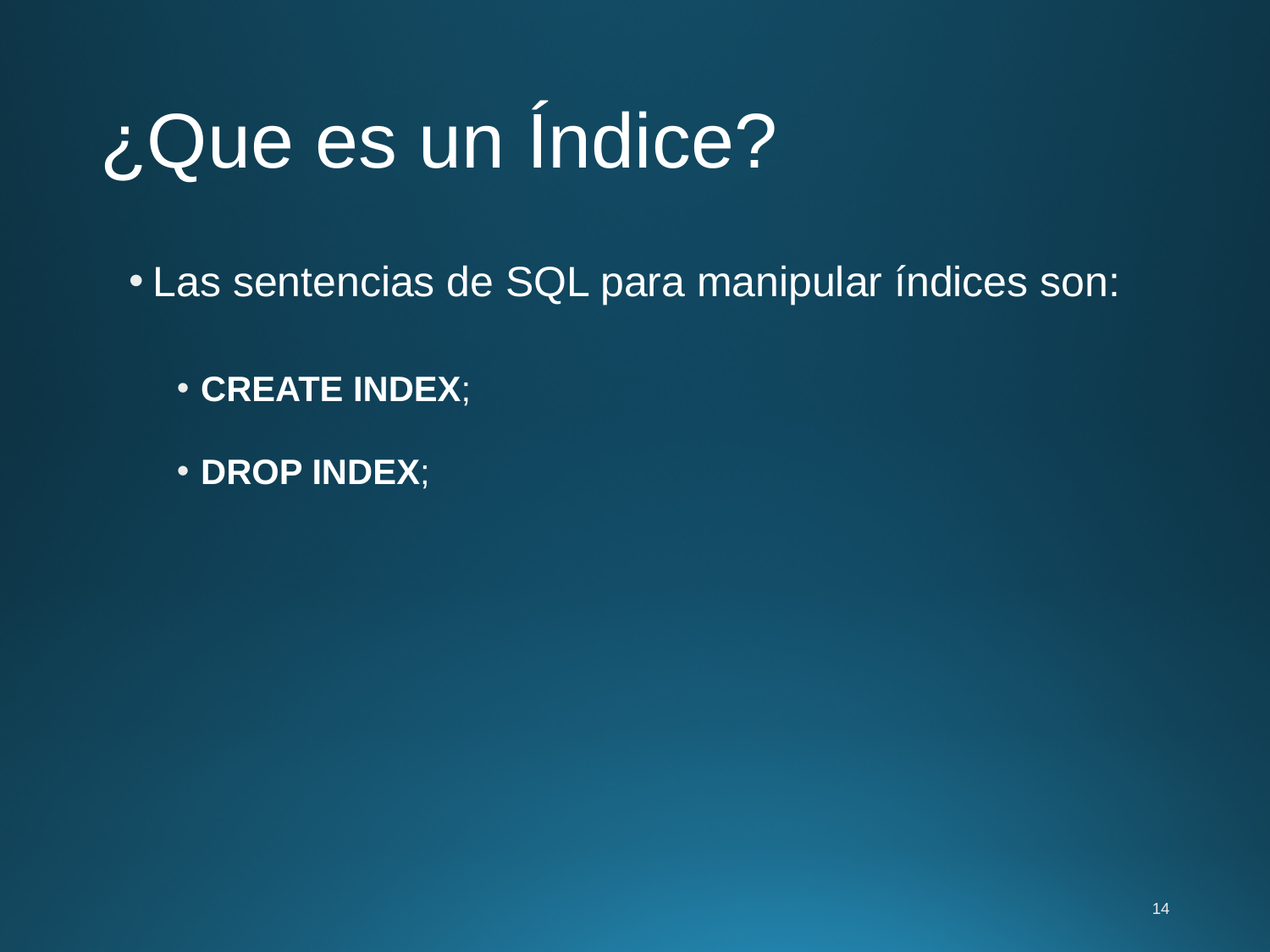

# ¿Que es un Índice?
Las sentencias de SQL para manipular índices son:

CREATE INDEX;
DROP INDEX;

14